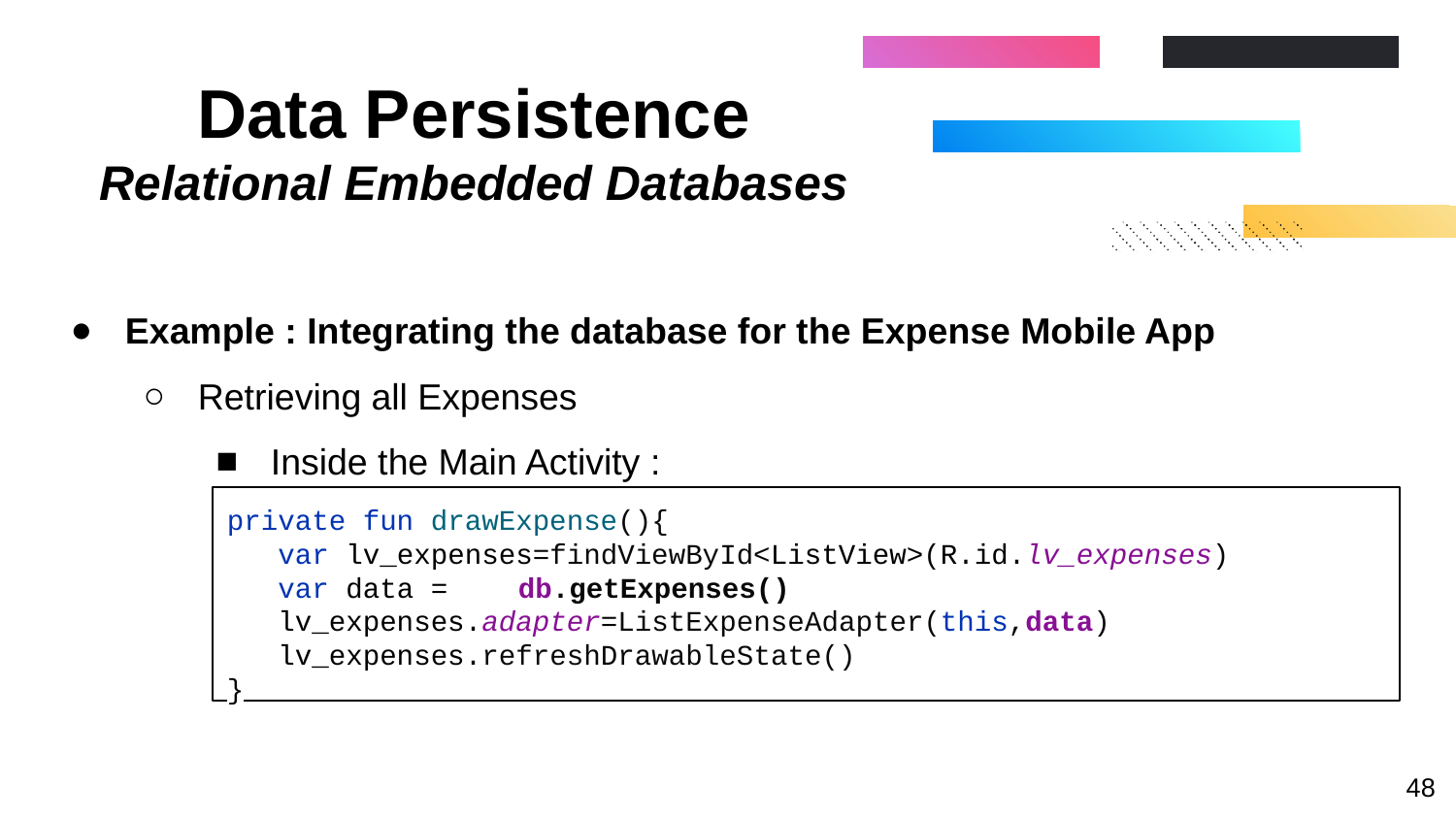

# Data Persistence Relational Embedded Databases
Example : Integrating the database for the Expense Mobile App
Retrieving all Expenses
Inside the Main Activity :
private fun drawExpense(){
   var lv_expenses=findViewById<ListView>(R.id.lv_expenses)
   var data =	db.getExpenses()
   lv_expenses.adapter=ListExpenseAdapter(this,data)
   lv_expenses.refreshDrawableState()
}

48